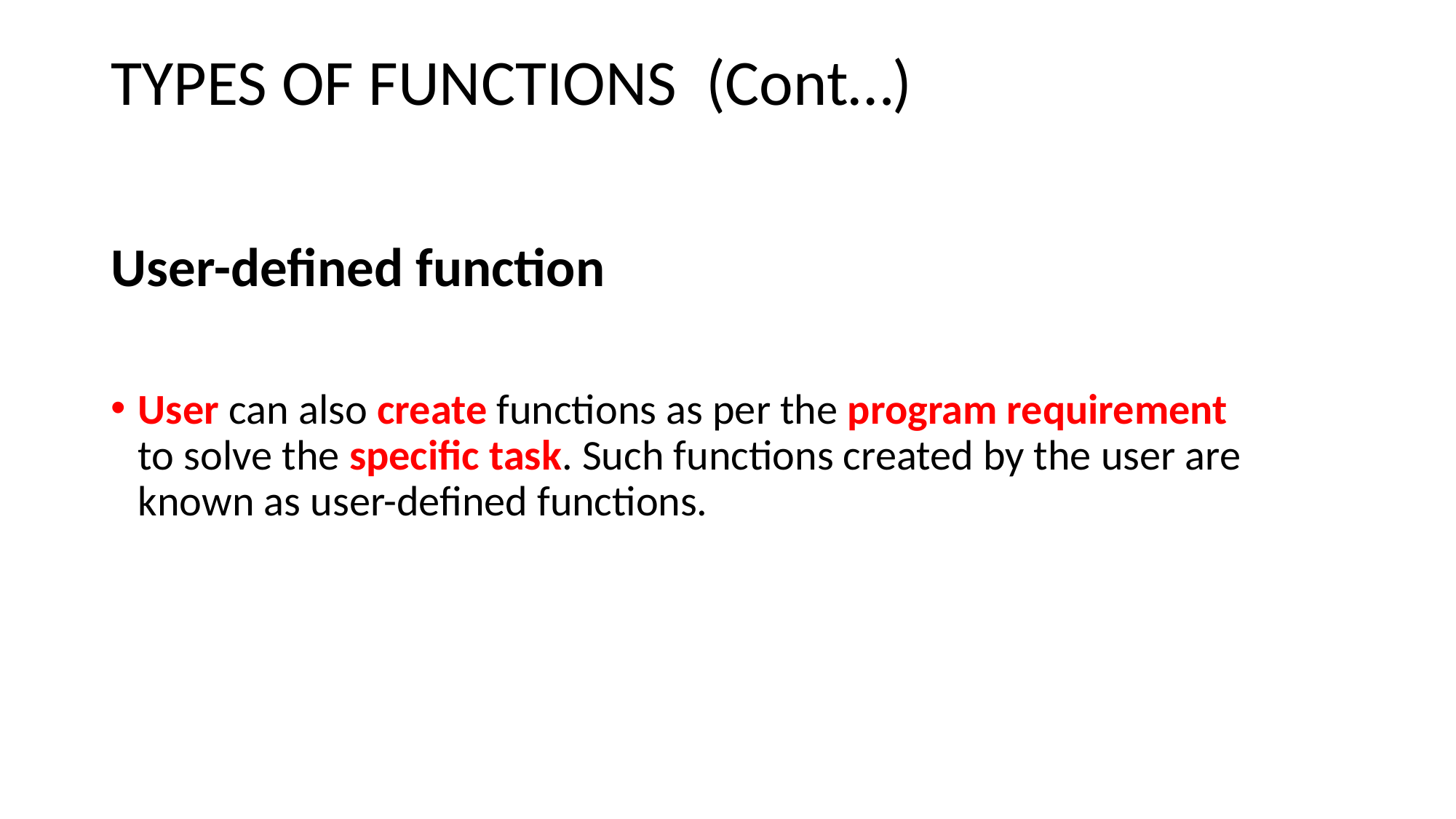

# TYPES OF FUNCTIONS  (Cont…)

User-defined function

User can also create functions as per the program requirement to solve the specific task. Such functions created by the user are known as user-defined functions.